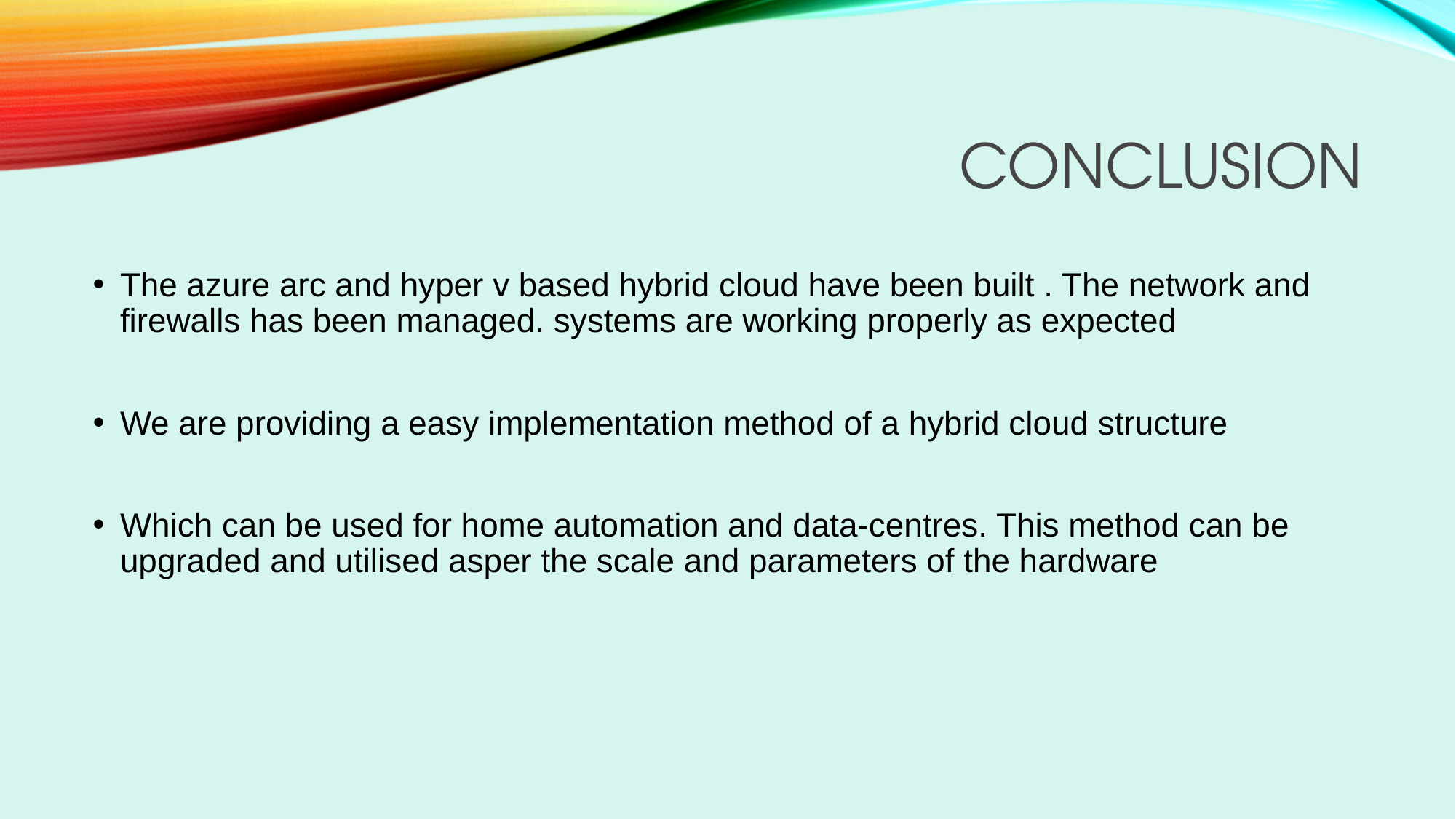

# conclusion
The azure arc and hyper v based hybrid cloud have been built . The network and firewalls has been managed. systems are working properly as expected

We are providing a easy implementation method of a hybrid cloud structure

Which can be used for home automation and data-centres. This method can be upgraded and utilised asper the scale and parameters of the hardware